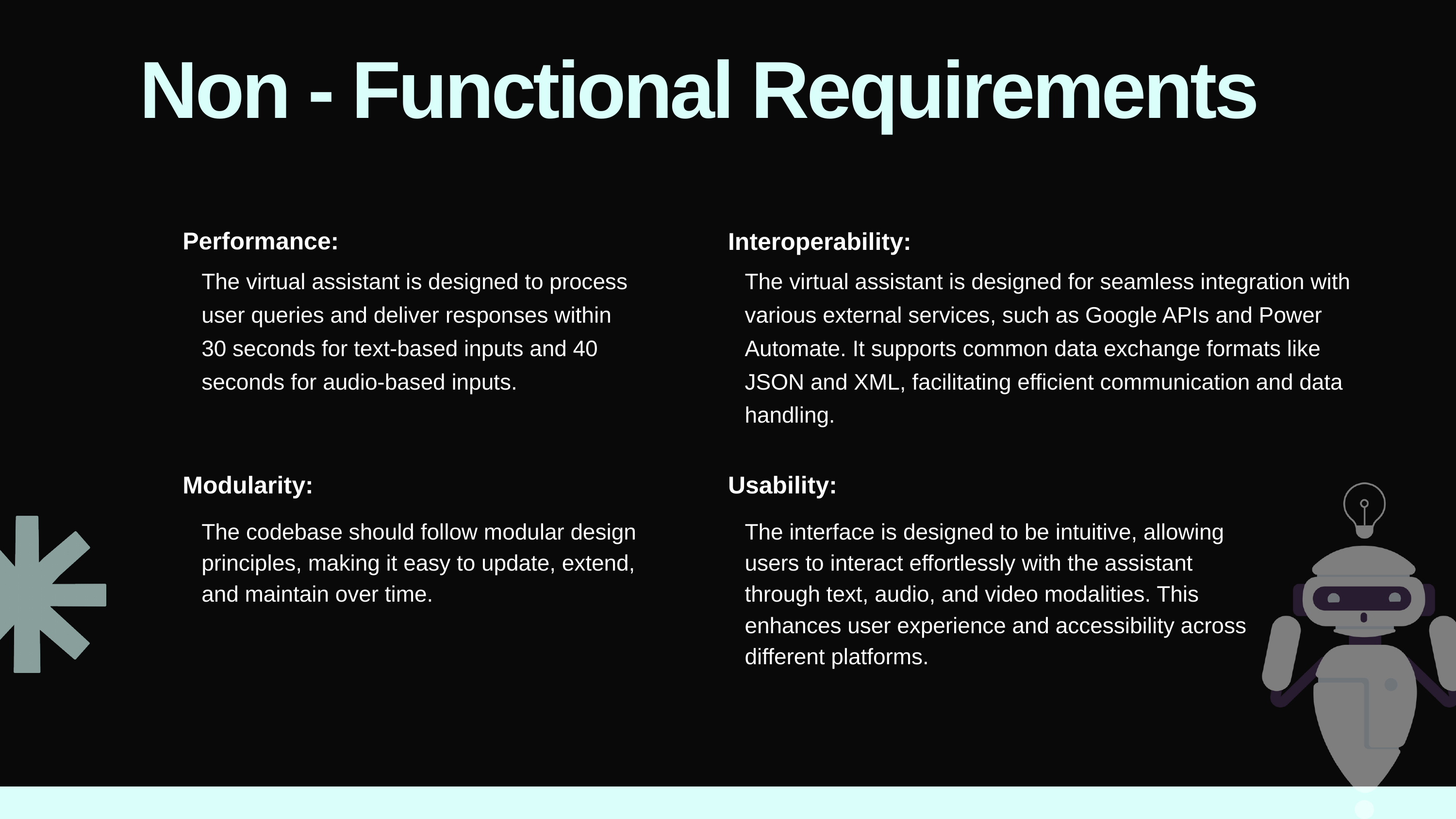

Non - Functional Requirements
Performance:​

Interoperability:​

The virtual assistant is designed to process user queries and deliver responses within 30 seconds for text-based inputs and 40 seconds for audio-based inputs.
The virtual assistant is designed for seamless integration with various external services, such as Google APIs and Power Automate. It supports common data exchange formats like JSON and XML, facilitating efficient communication and data handling.
Modularity:
Usability:​

The codebase should follow modular design principles, making it easy to update, extend, and maintain over time.​
The interface is designed to be intuitive, allowing users to interact effortlessly with the assistant through text, audio, and video modalities. This enhances user experience and accessibility across different platforms.